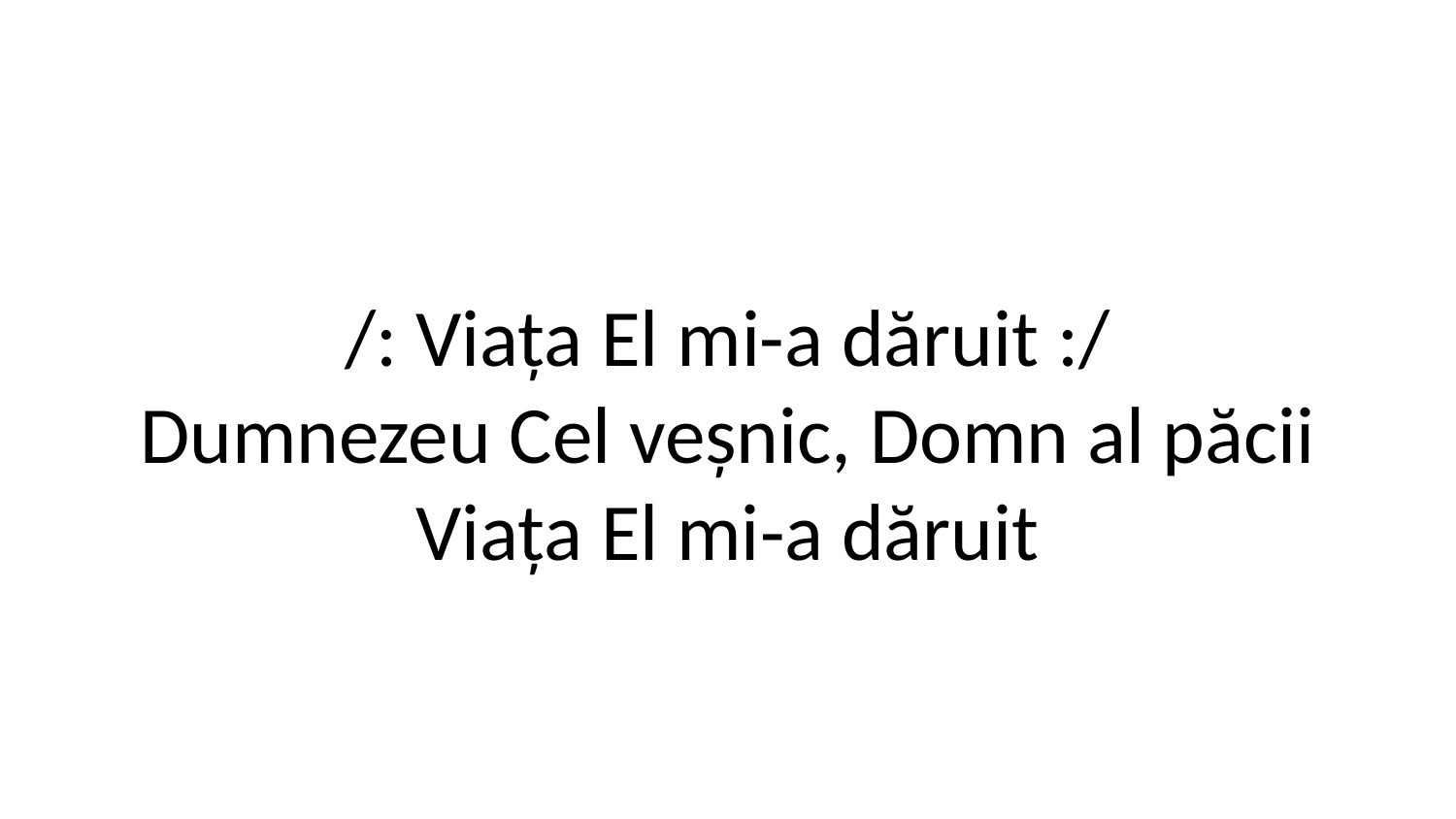

/: Viața El mi-a dăruit :/
Dumnezeu Cel veșnic, Domn al păcii
Viața El mi-a dăruit